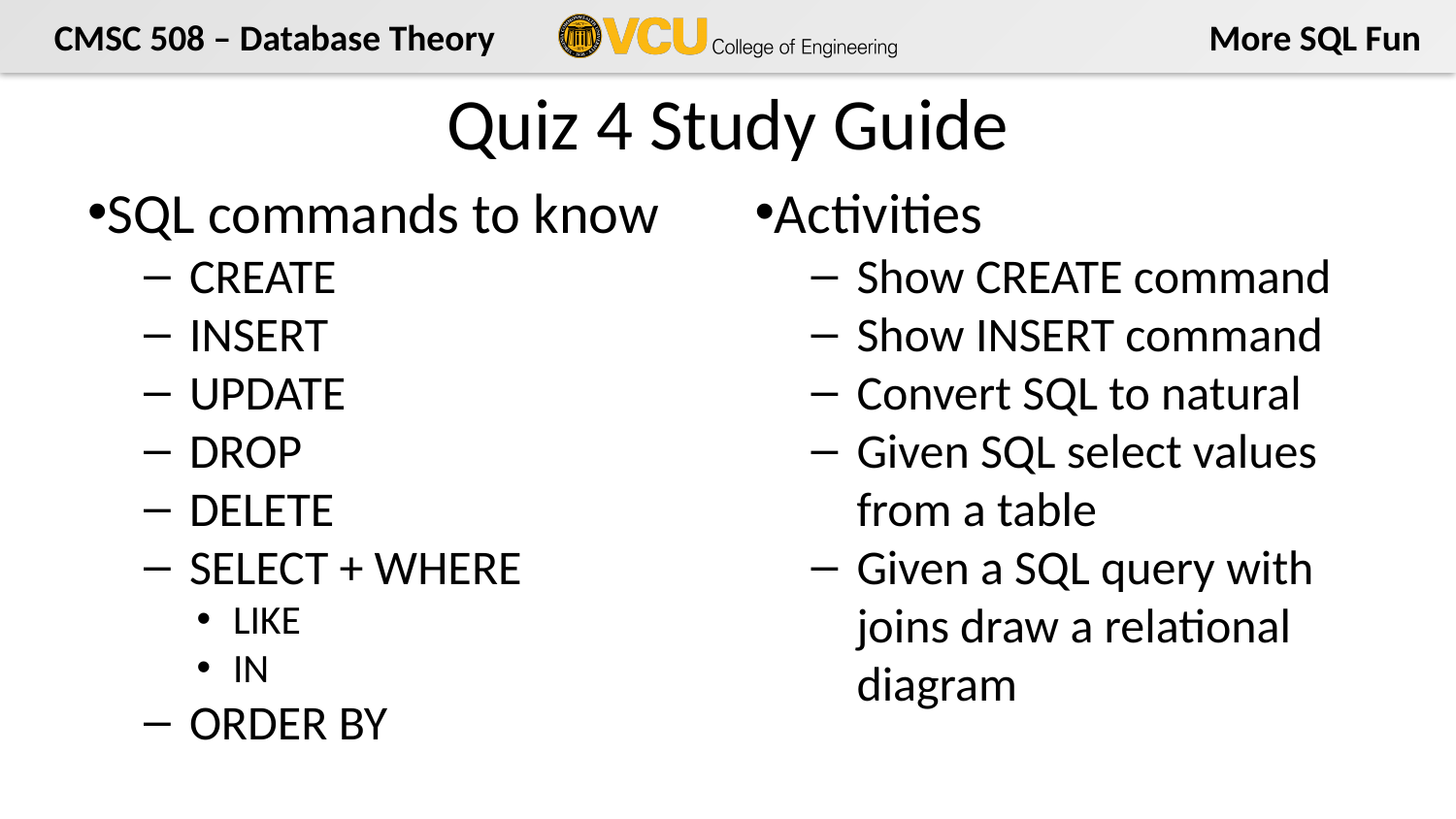

# Quiz 4 Study Guide
SQL commands to know
CREATE
INSERT
UPDATE
DROP
DELETE
SELECT + WHERE
LIKE
IN
ORDER BY
Activities
Show CREATE command
Show INSERT command
Convert SQL to natural
Given SQL select values from a table
Given a SQL query with joins draw a relational diagram